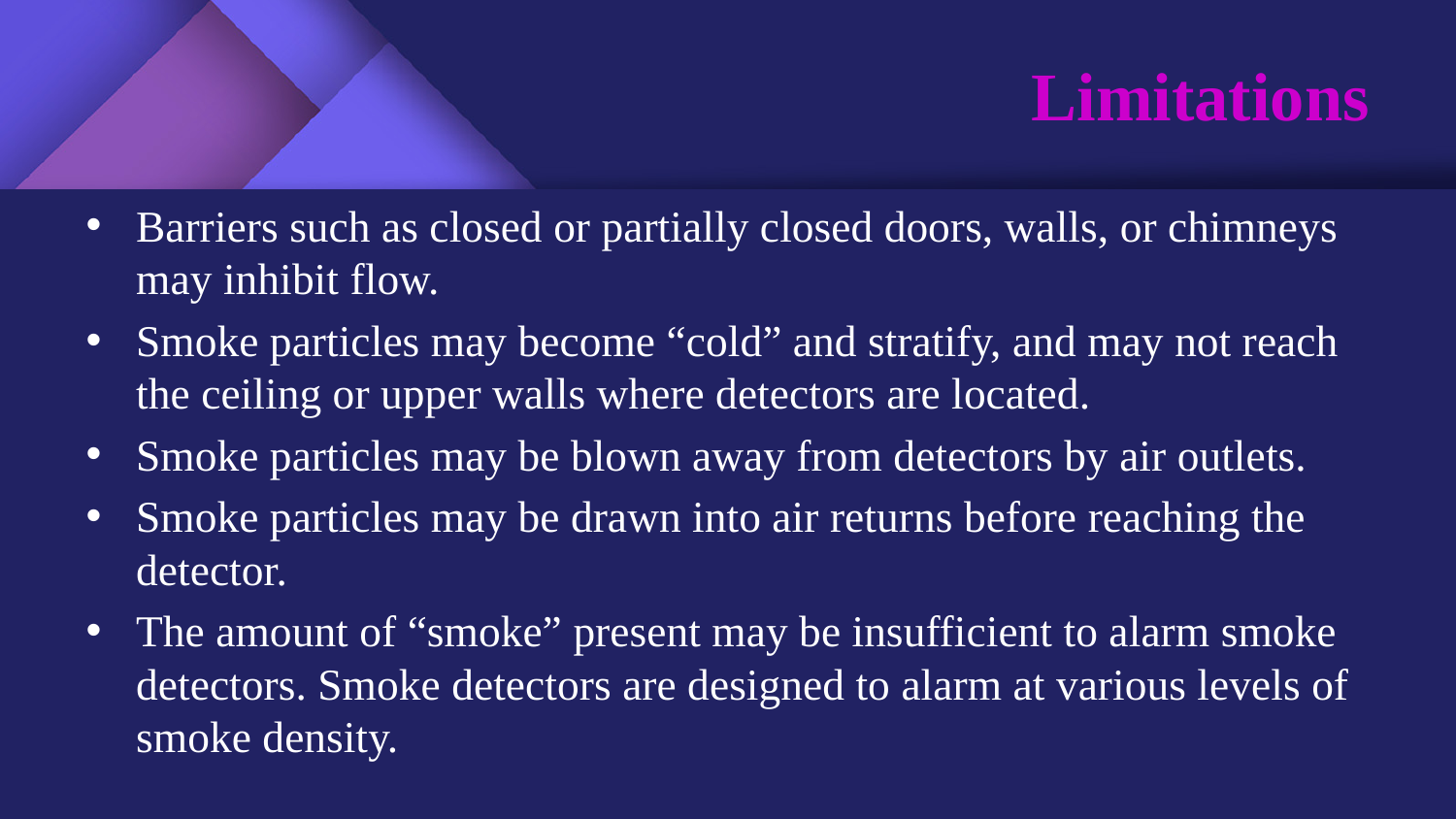

# Limitations
Barriers such as closed or partially closed doors, walls, or chimneys may inhibit flow.
Smoke particles may become “cold” and stratify, and may not reach the ceiling or upper walls where detectors are located.
Smoke particles may be blown away from detectors by air outlets.
Smoke particles may be drawn into air returns before reaching the detector.
The amount of “smoke” present may be insufficient to alarm smoke detectors. Smoke detectors are designed to alarm at various levels of smoke density.